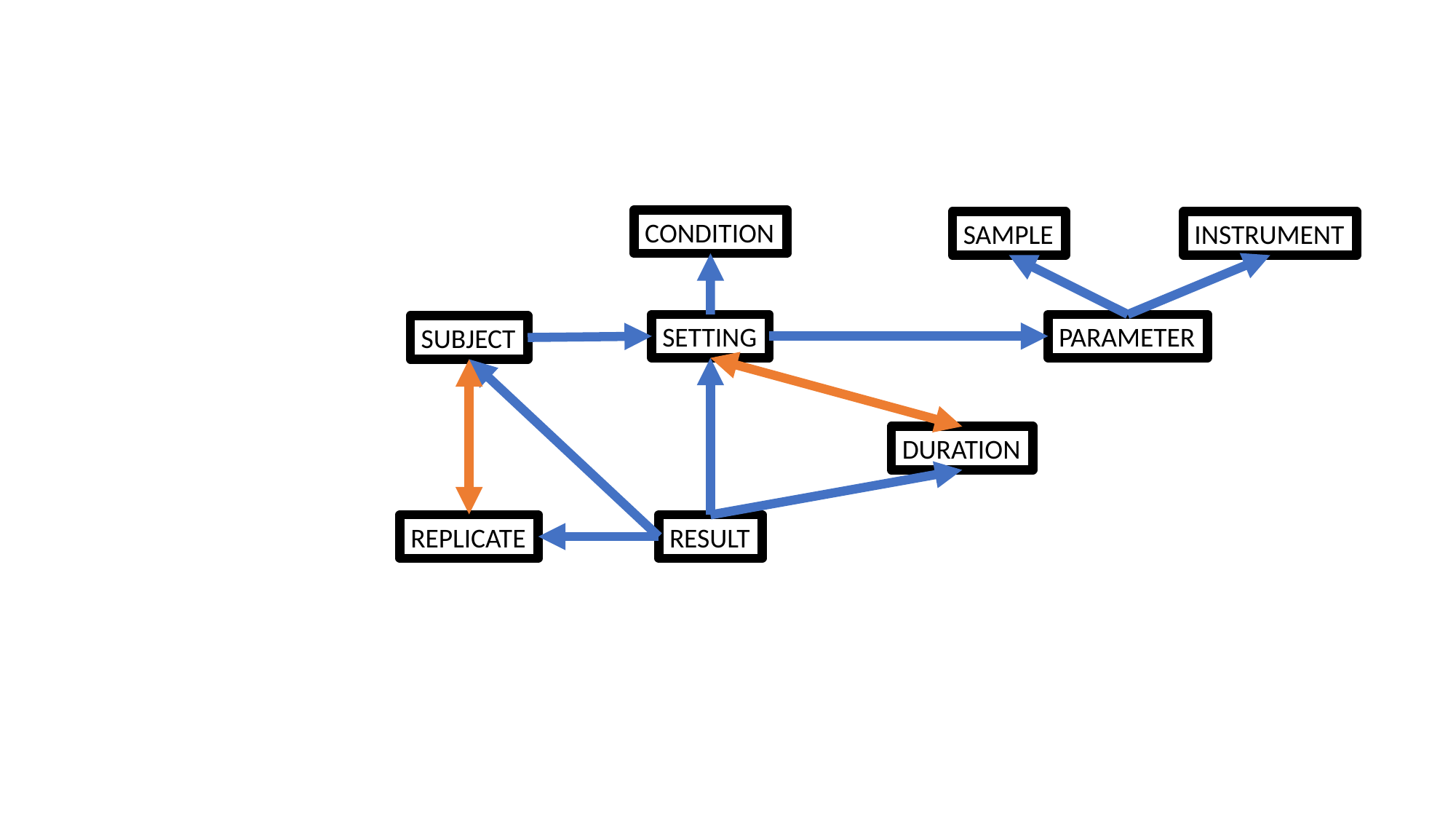

CONDITION
SAMPLE
INSTRUMENT
SETTING
PARAMETER
SUBJECT
DURATION
REPLICATE
RESULT